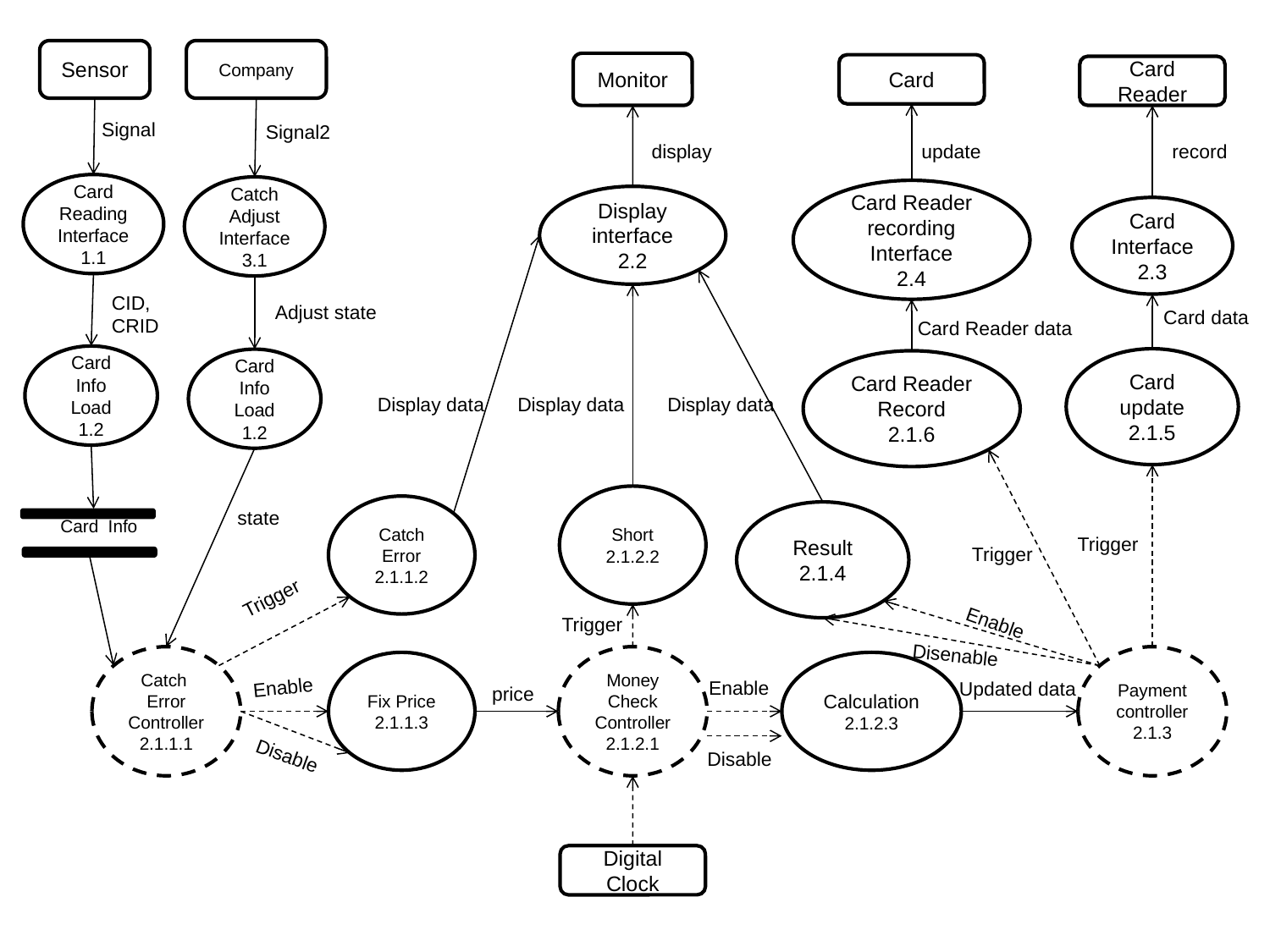

Company
Sensor
Monitor
Card
Card Reader
Signal
Signal2
display
update
record
Card Reading Interface
1.1
Catch Adjust
Interface
3.1
Card Reader recording
Interface
2.4
Display interface
2.2
Card
Interface
2.3
CID, CRID
Adjust state
Card data
Card Reader data
Card Info Load
1.2
Card update
2.1.5
Card Info Load
1.2
Card Reader Record
2.1.6
Display data
Display data
Display data
Short
2.1.2.2
Catch Error
2.1.1.2
state
Result
2.1.4
     Card  Info

Trigger

Trigger

Trigger

Trigger

Enable
Disenable
Catch
Error Controller 2.1.1.1
Money Check Controller 2.1.2.1
Payment controller 2.1.3
Fix Price
2.1.1.3
Calculation
2.1.2.3
Enable
Enable
Updated data
price
Disable
Disable
Digital Clock